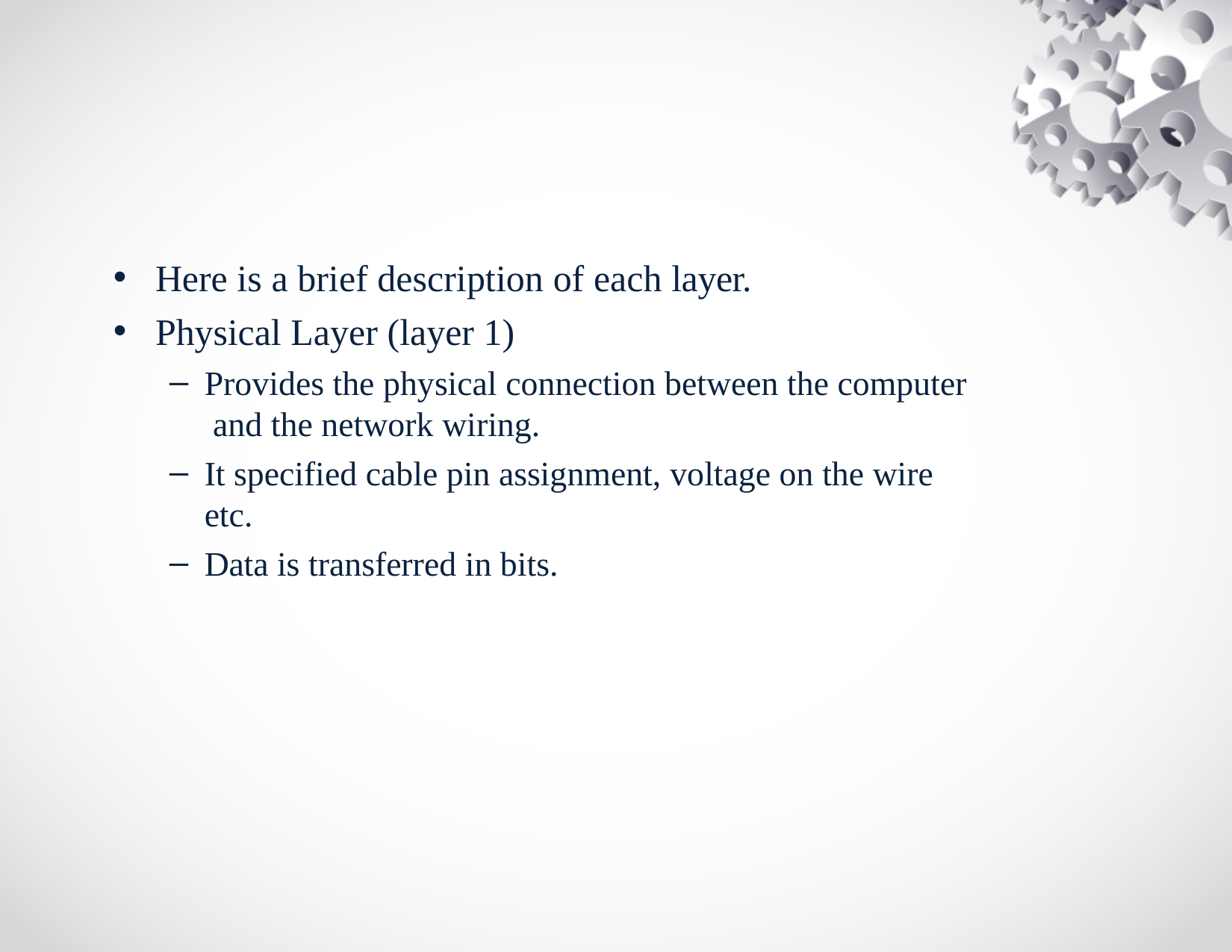

Here is a brief description of each layer.
Physical Layer (layer 1)
Provides the physical connection between the computer  and the network wiring.
It specified cable pin assignment, voltage on the wire etc.
Data is transferred in bits.